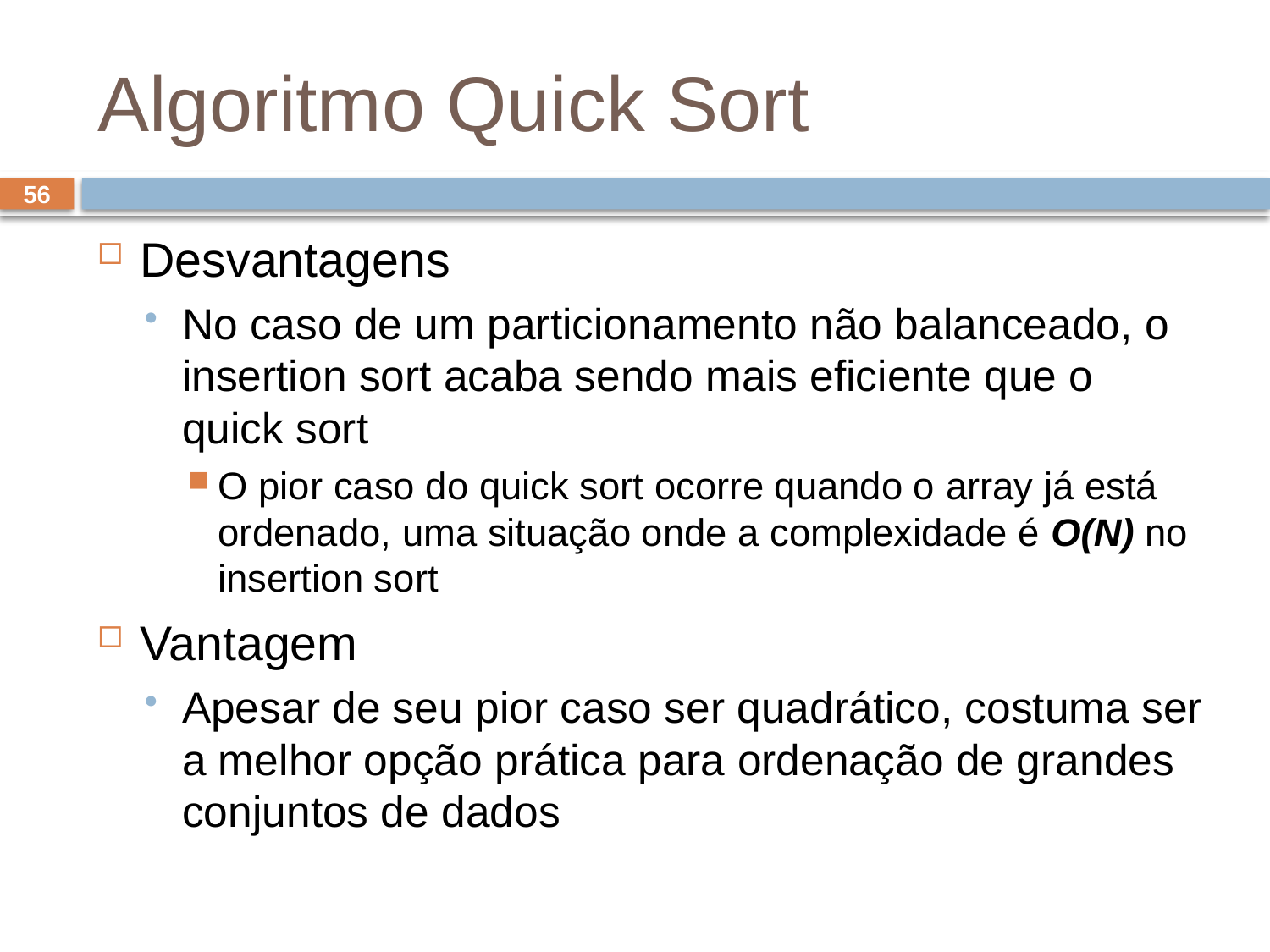

# Algoritmo Quick Sort
56
Desvantagens
No caso de um particionamento não balanceado, o insertion sort acaba sendo mais eficiente que o quick sort
O pior caso do quick sort ocorre quando o array já está ordenado, uma situação onde a complexidade é O(N) no insertion sort
Vantagem
Apesar de seu pior caso ser quadrático, costuma ser a melhor opção prática para ordenação de grandes conjuntos de dados